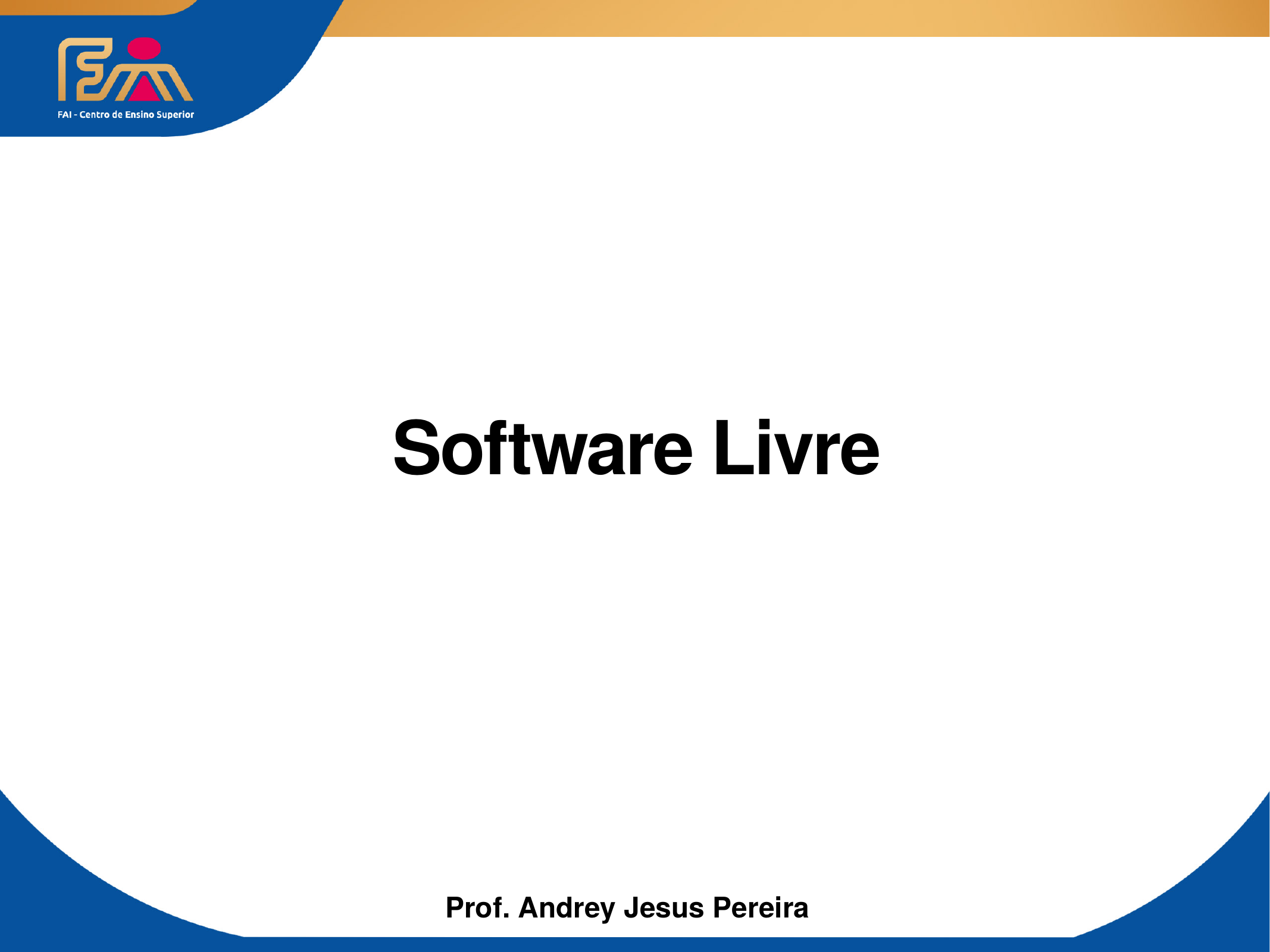

# Software Livre
Prof. Andrey Jesus Pereira